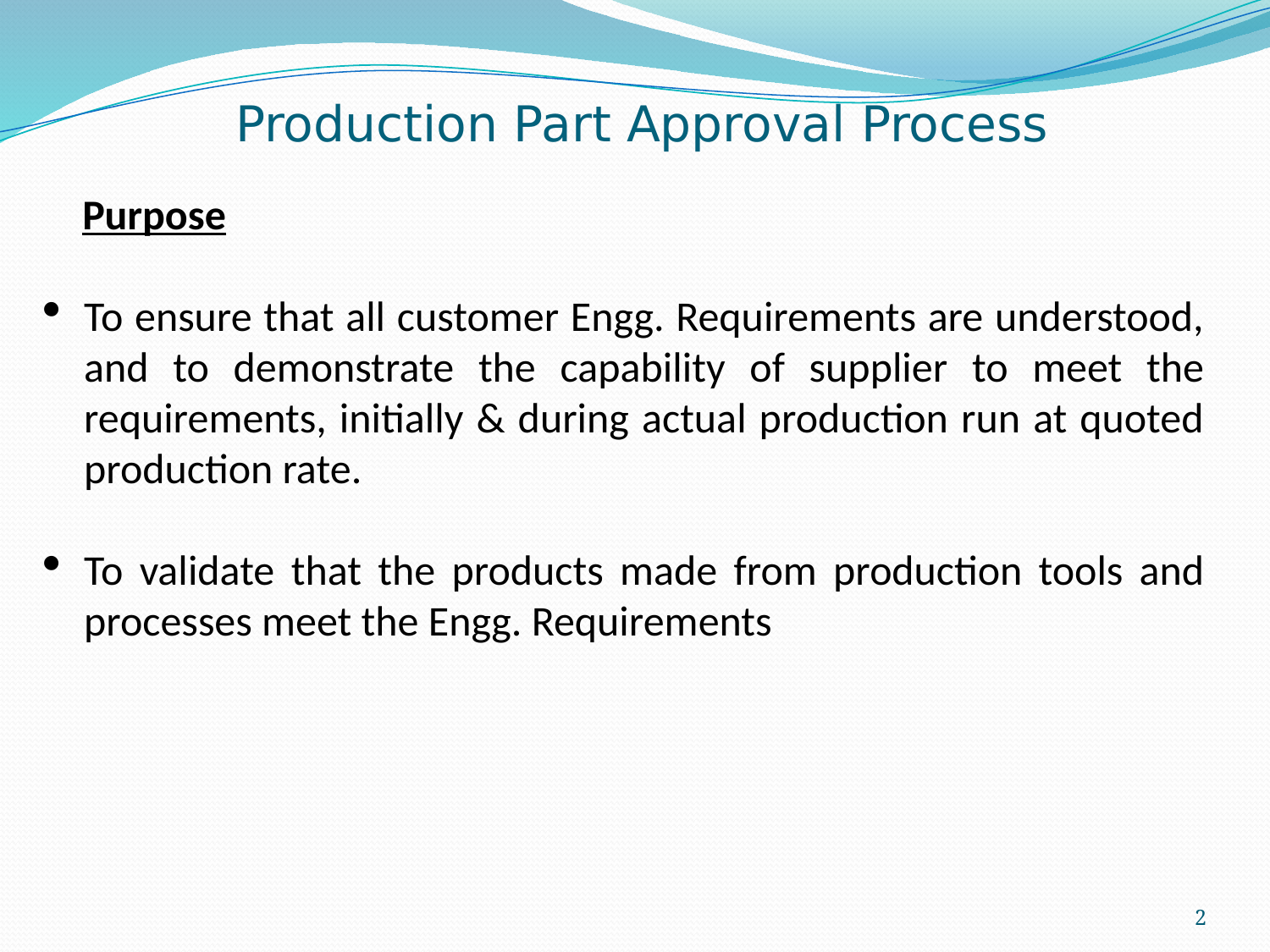

Production Part Approval Process
    Purpose

To ensure that all customer Engg. Requirements are understood, and to demonstrate the capability of supplier to meet the requirements, initially & during actual production run at quoted production rate.

To validate that the products made from production tools and processes meet the Engg. Requirements
2